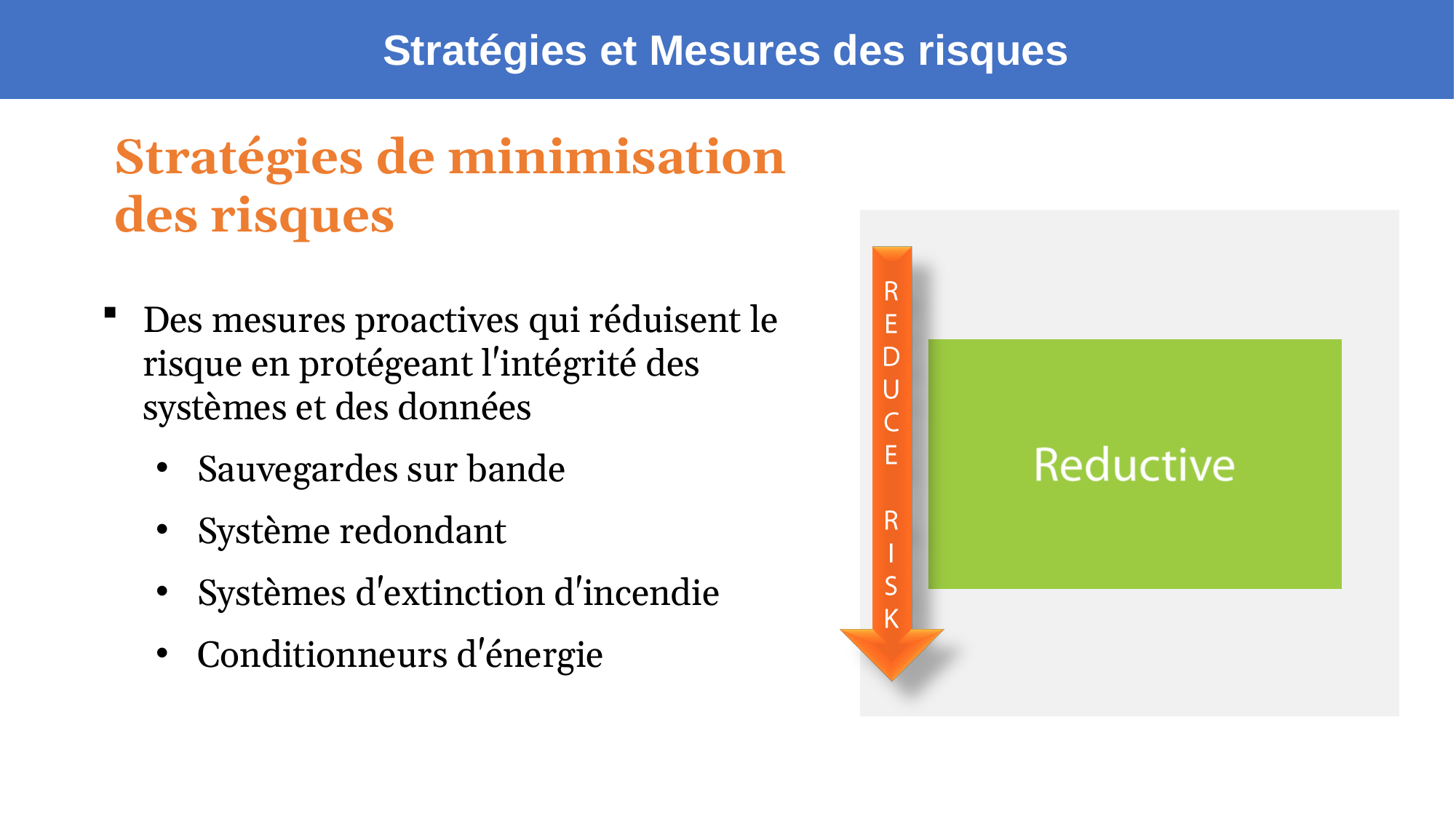

Stratégies et Mesures des risques
Stratégies de minimisation des risques

Des mesures proactives qui réduisent le risque en protégeant l'intégrité des systèmes et des données
Sauvegardes sur bande
Système redondant
Systèmes d'extinction d'incendie
Conditionneurs d'énergie